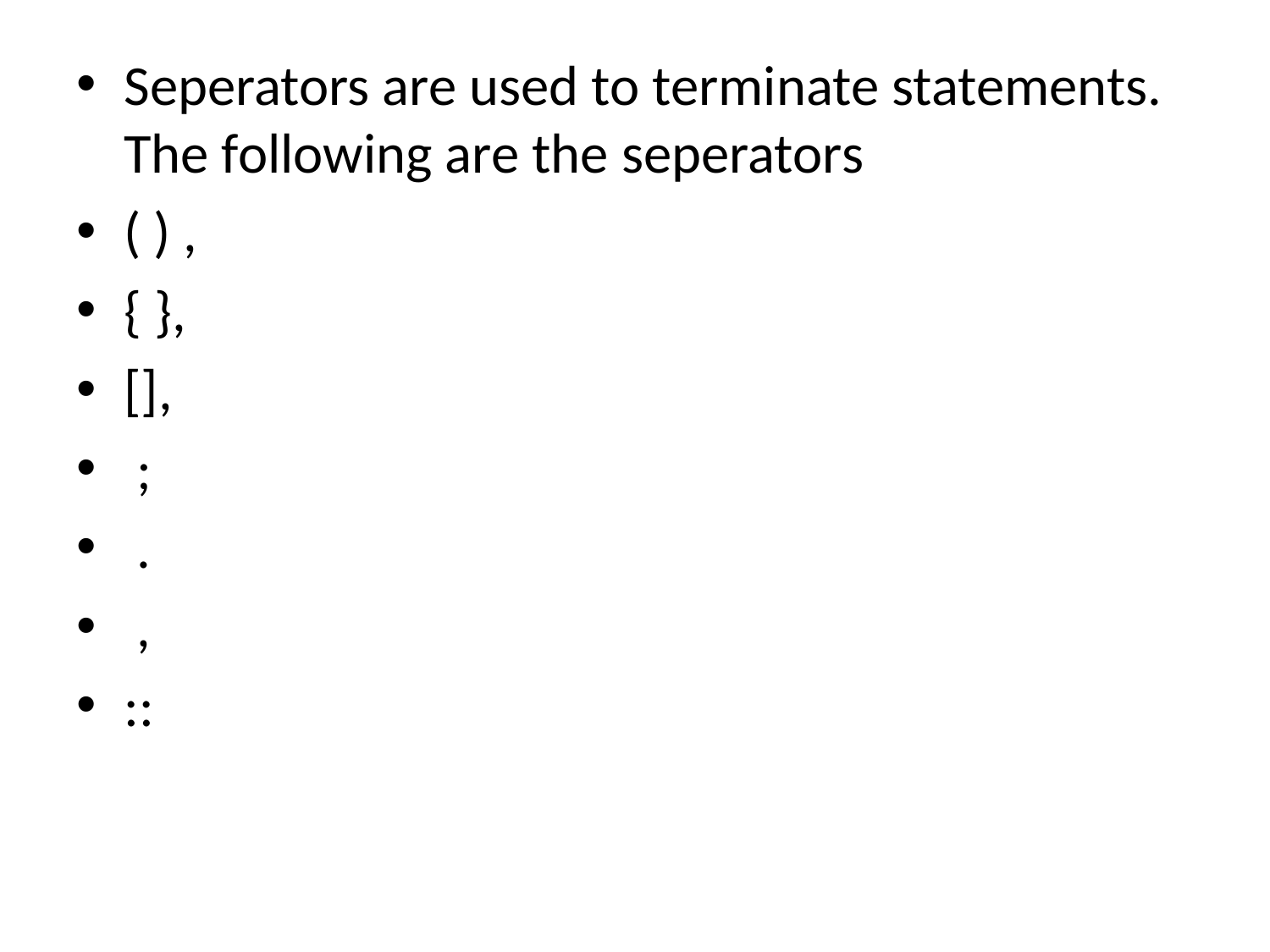

Seperators are used to terminate statements. The following are the seperators
( ) ,
{ },
[],
 ;
 .
 ,
::